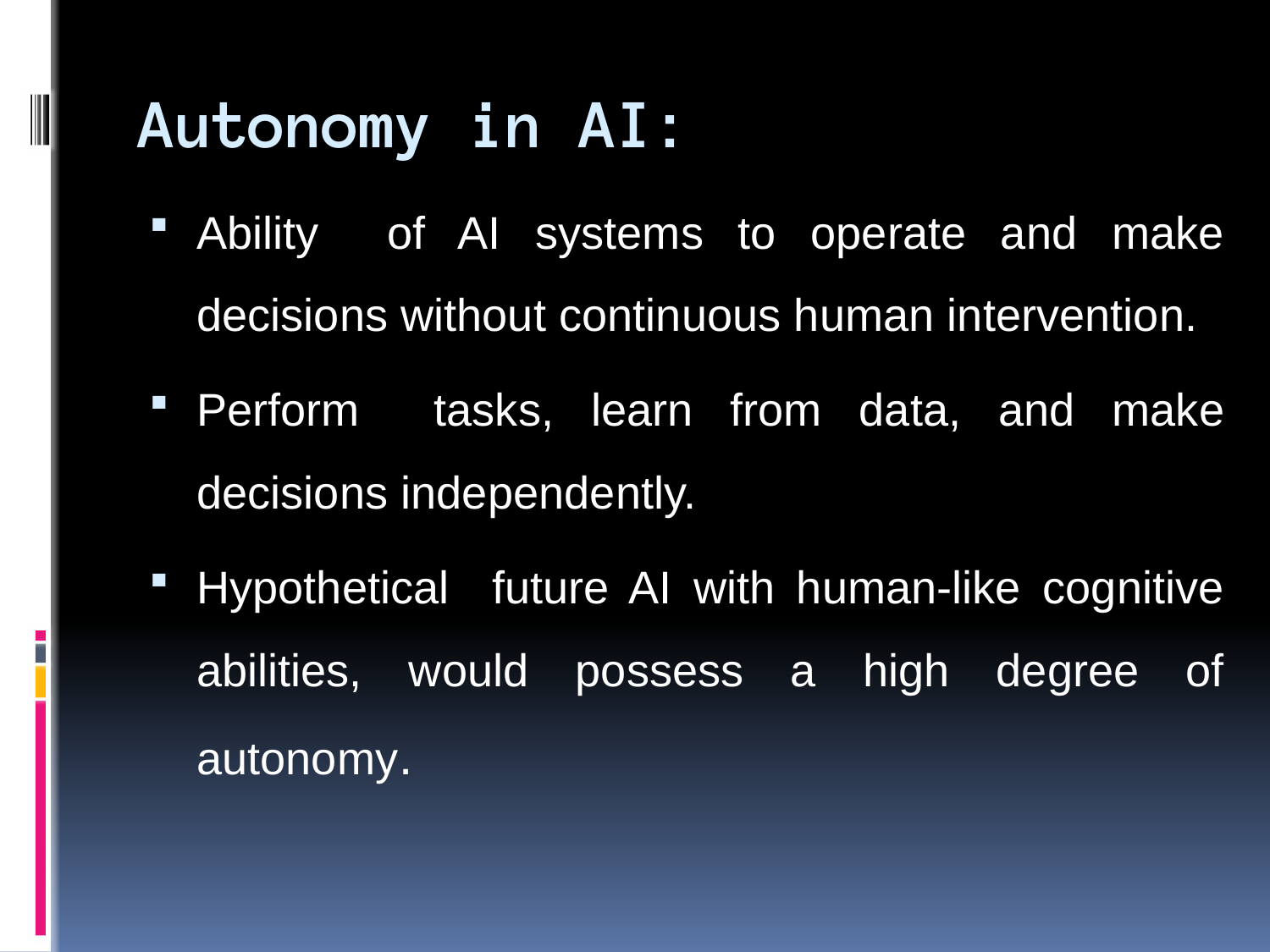

# Autonomy in AI:
Ability  of AI systems to operate and make decisions without continuous human intervention.
Perform  tasks, learn from data, and make decisions independently.
Hypothetical  future AI with human-like cognitive abilities, would possess a high degree of autonomy.